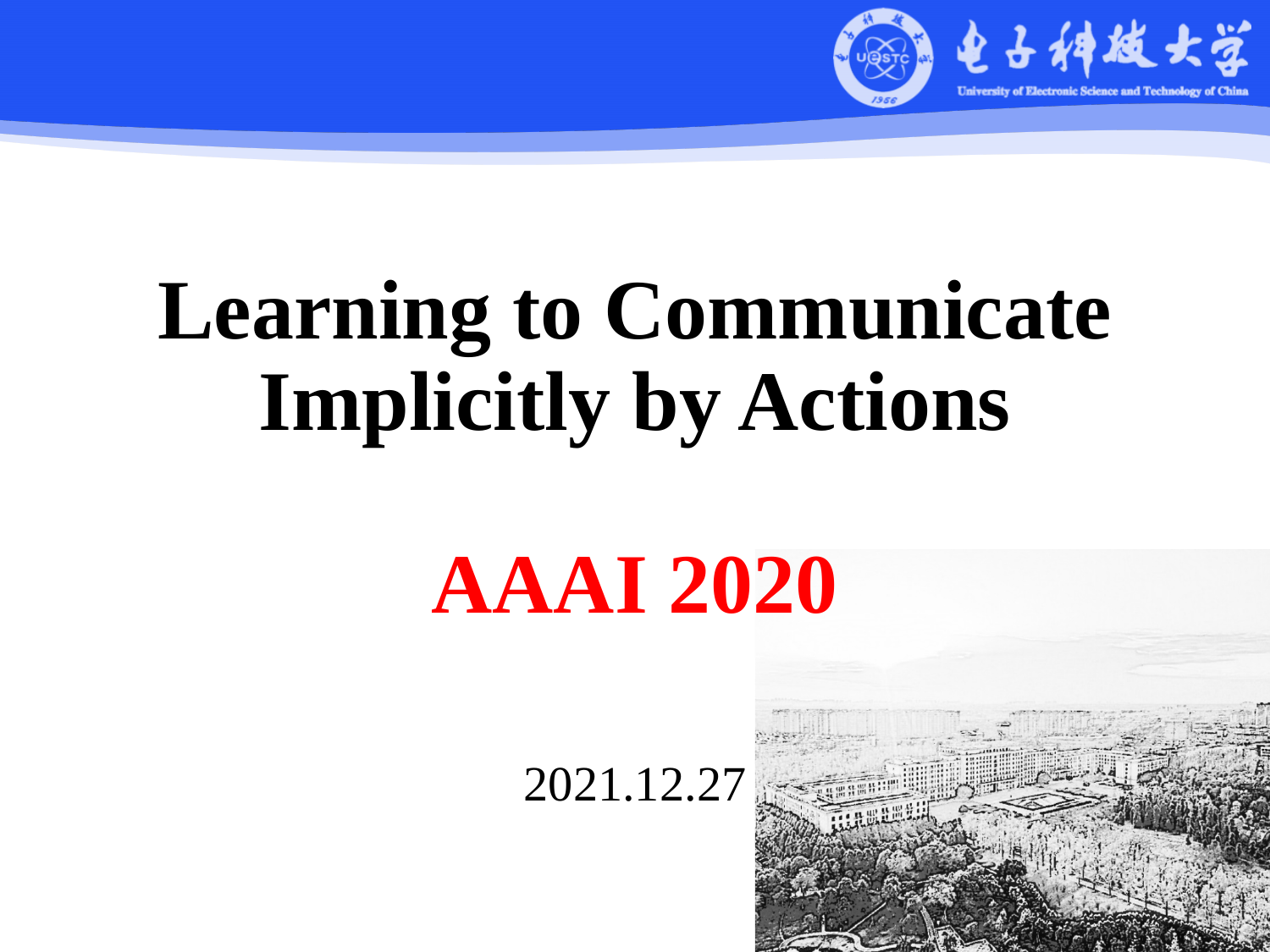

Learning to Communicate Implicitly by Actions

AAAI 2020

2021.12.27